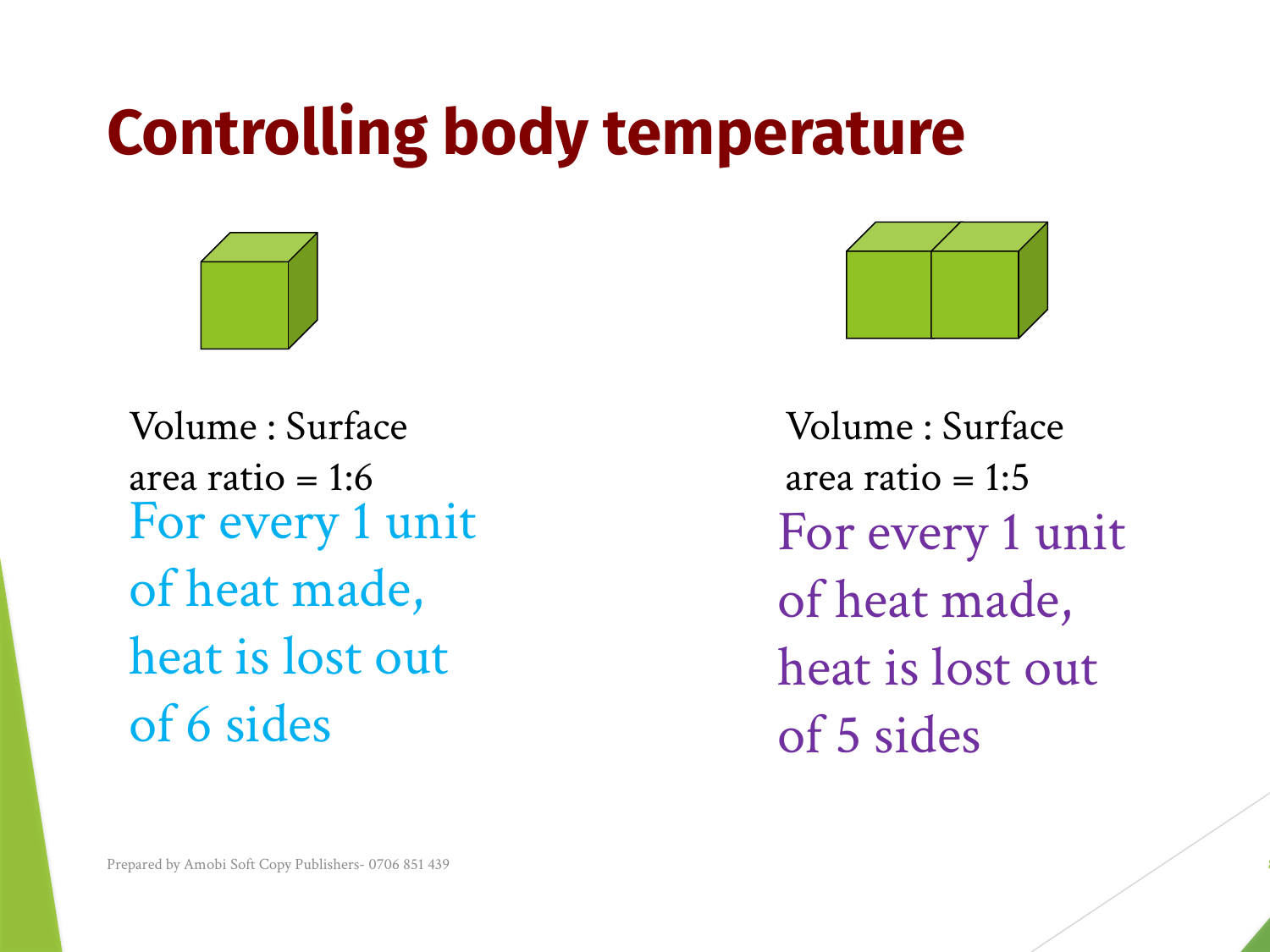

# Controlling body temperature

Volume : Surface area ratio = 1:6
Volume : Surface area ratio = 1:5
For every 1 unit of heat made, heat is lost out of 6 sides
For every 1 unit of heat made, heat is lost out of 5 sides

Prepared by Amobi Soft Copy Publishers- 0706 851 439
8